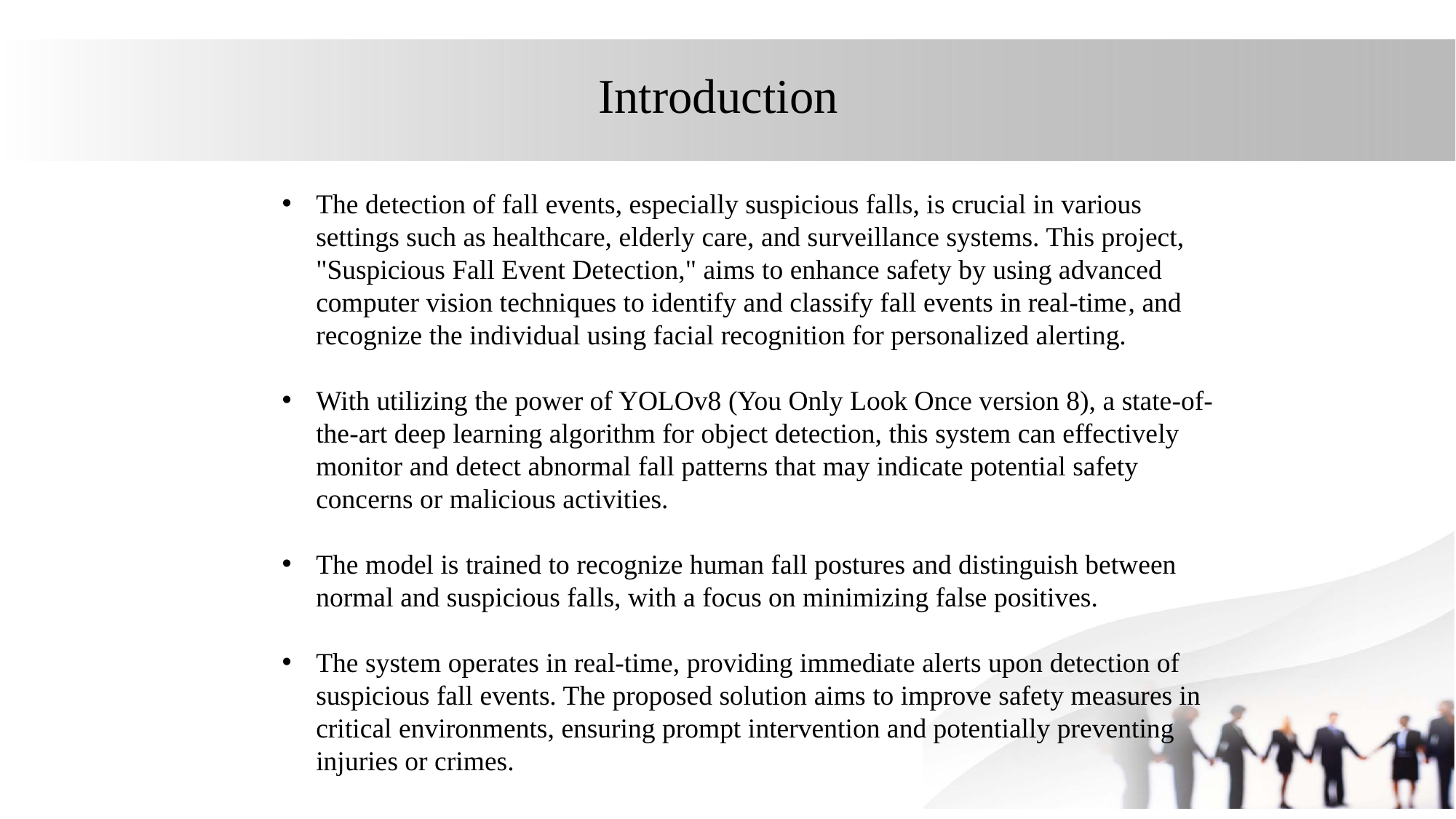

# Introduction
The detection of fall events, especially suspicious falls, is crucial in various settings such as healthcare, elderly care, and surveillance systems. This project, "Suspicious Fall Event Detection," aims to enhance safety by using advanced computer vision techniques to identify and classify fall events in real-time, and recognize the individual using facial recognition for personalized alerting.

With utilizing the power of YOLOv8 (You Only Look Once version 8), a state-of-the-art deep learning algorithm for object detection, this system can effectively monitor and detect abnormal fall patterns that may indicate potential safety concerns or malicious activities.

The model is trained to recognize human fall postures and distinguish between normal and suspicious falls, with a focus on minimizing false positives.

The system operates in real-time, providing immediate alerts upon detection of suspicious fall events. The proposed solution aims to improve safety measures in critical environments, ensuring prompt intervention and potentially preventing injuries or crimes.

3